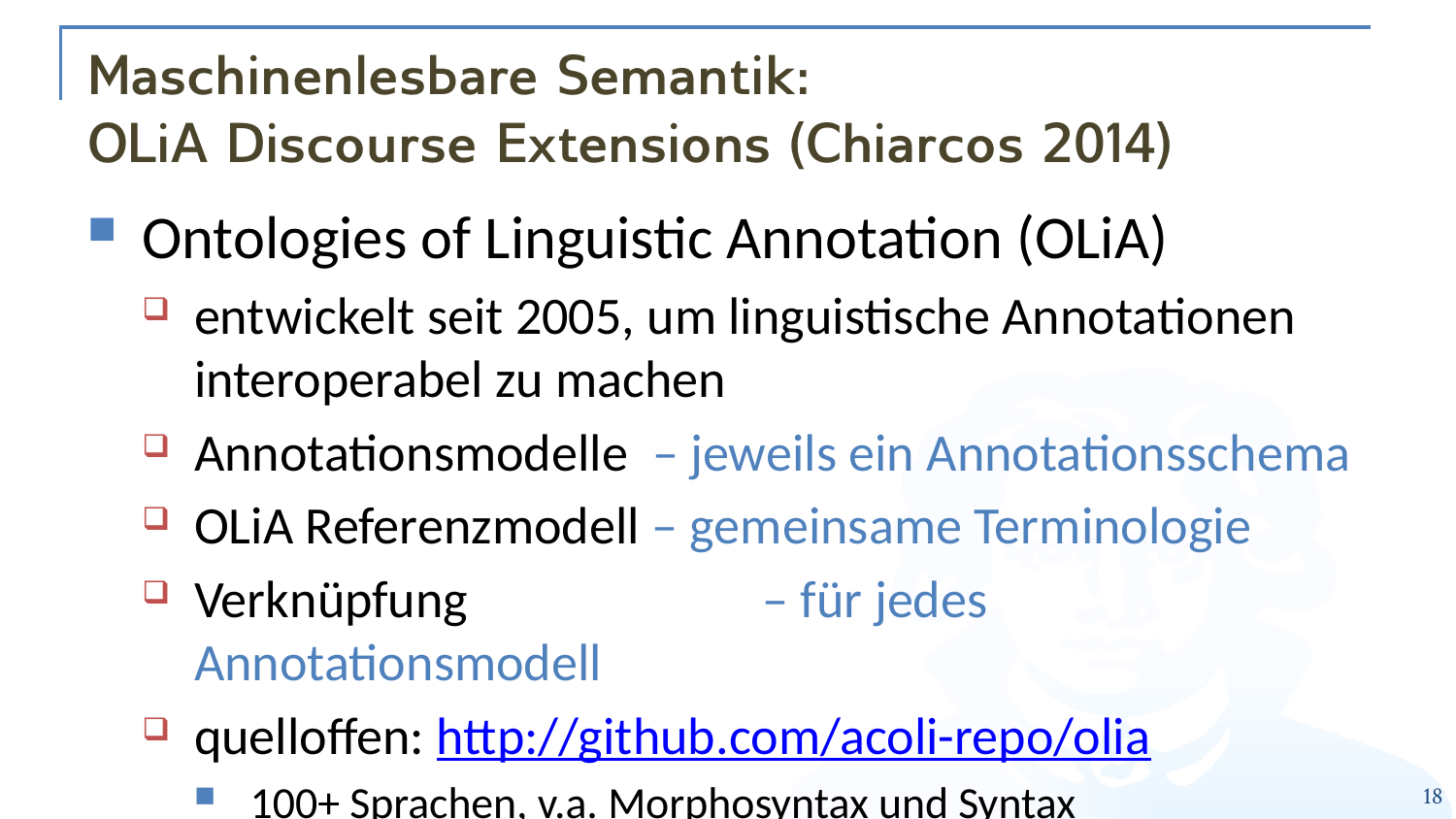

# Maschinenlesbare Semantik: OLiA Discourse Extensions (Chiarcos 2014)
Ontologies of Linguistic Annotation (OLiA)
entwickelt seit 2005, um linguistische Annotationen interoperabel zu machen
Annotationsmodelle  – jeweils ein Annotationsschema
OLiA Referenzmodell – gemeinsame Terminologie
Verknüpfung 	 – für jedes Annotationsmodell
quelloffen: http://github.com/acoli-repo/olia
100+ Sprachen, v.a. Morphosyntax und Syntax
18